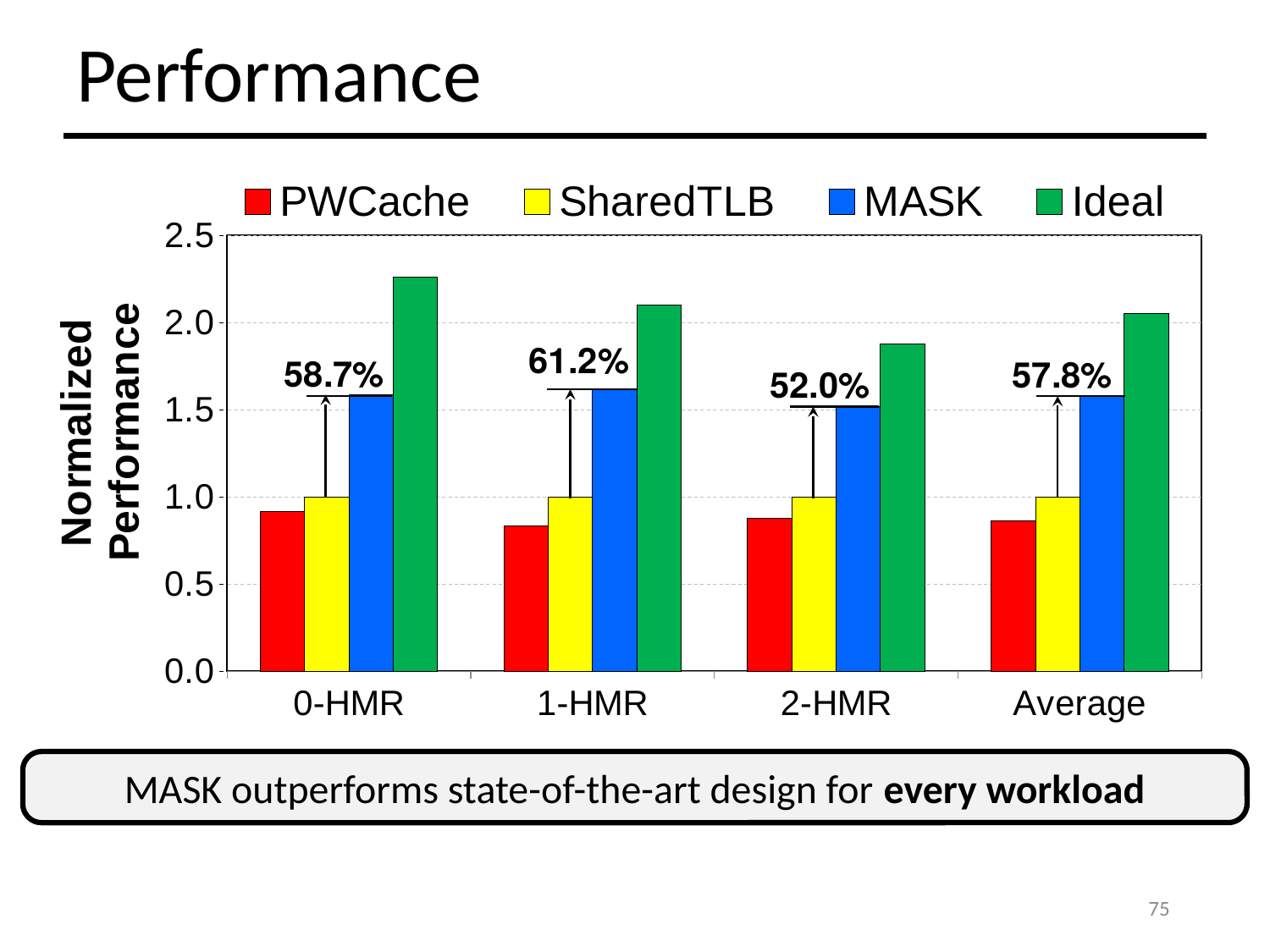

# Performance

### Chart

| Category | PWCache | SharedTLB | MASK | Ideal |
|---|---|---|---|---|
| 0-HMR | 0.9132958942739053 | 1.0 | 1.5875436514069459 | 2.259213509659922 |
| 1-HMR | 0.8340261168670856 | 1.0 | 1.616750937266764 | 2.1023540218350485 |
| 2-HMR | 0.8745982975916227 | 1.0 | 1.519635213158813 | 1.8764985526567268 |
| Average | 0.8625520776751608 | 1.0 | 1.5784165605771887 | 2.0533699883635395 |
61.2%
57.8%
58.7%
52.0%
MASK outperforms state-of-the-art design for every workload
75